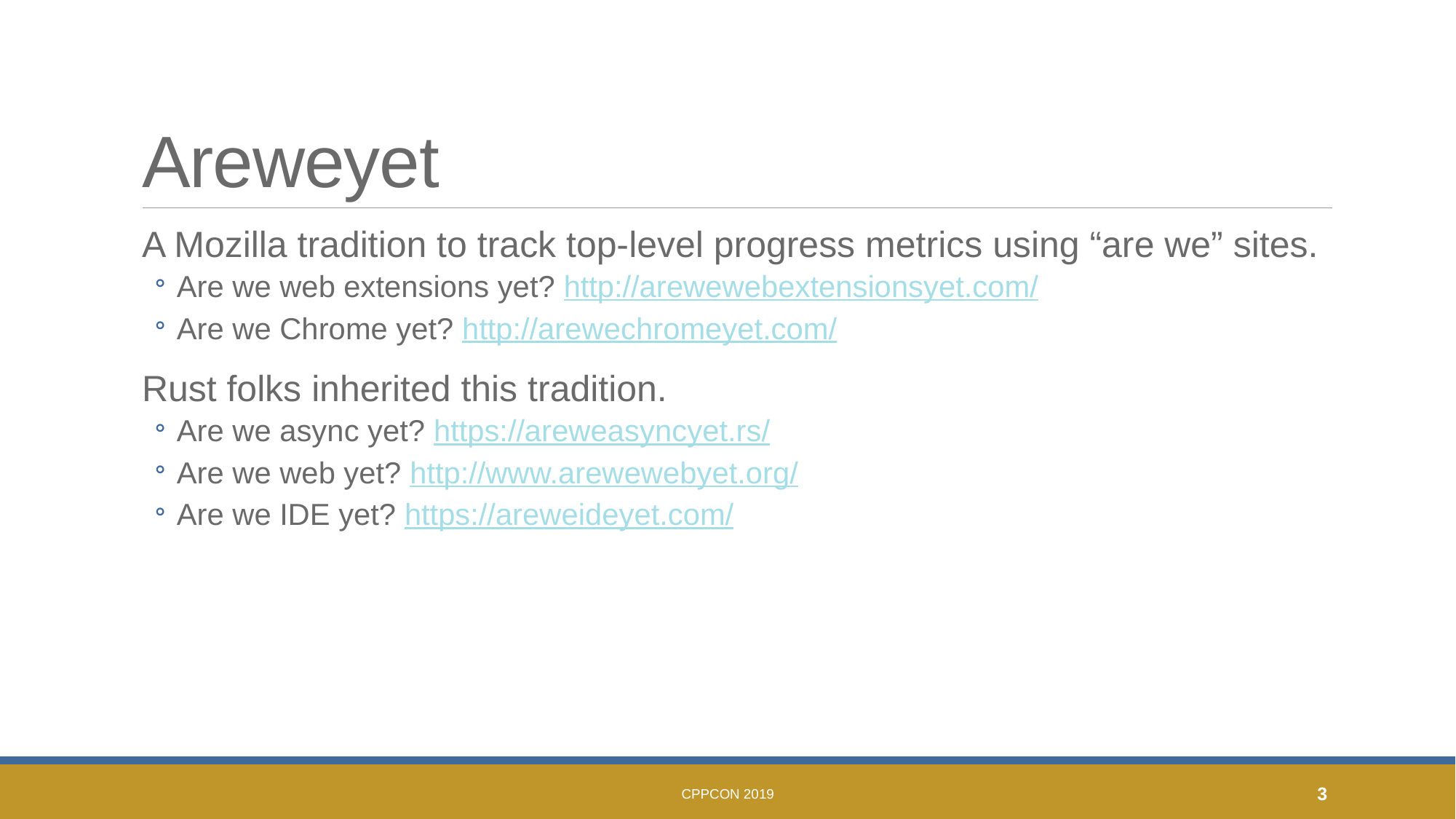

# Areweyet
A Mozilla tradition to track top-level progress metrics using “are we” sites.
Are we web extensions yet? http://arewewebextensionsyet.com/
Are we Chrome yet? http://arewechromeyet.com/
Rust folks inherited this tradition.
Are we async yet? https://areweasyncyet.rs/
Are we web yet? http://www.arewewebyet.org/
Are we IDE yet? https://areweideyet.com/
CppCon 2019
3